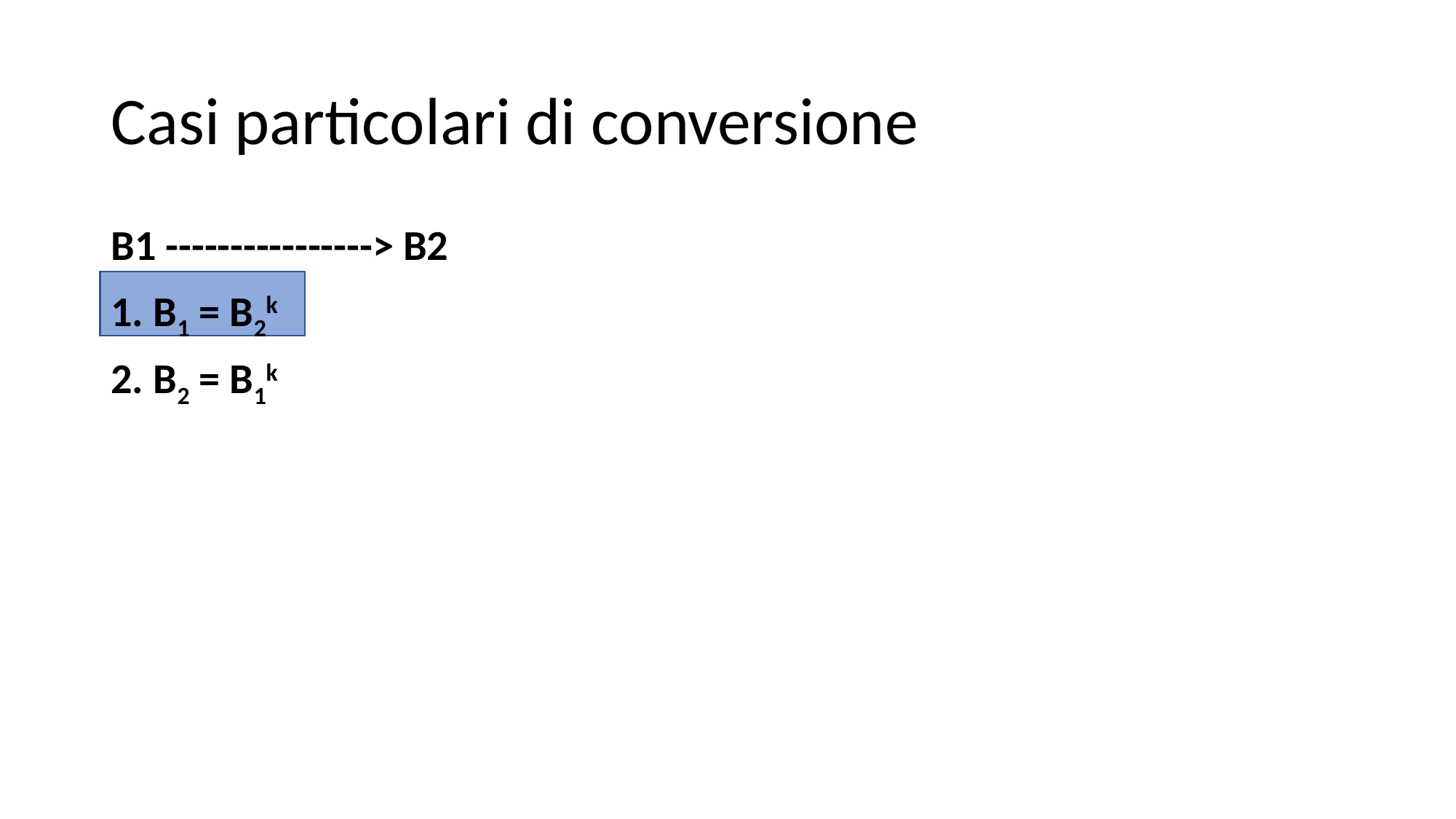

# Casi particolari di conversione
B1 ----------------> B2
1. B1 = B2k
2. B2 = B1k